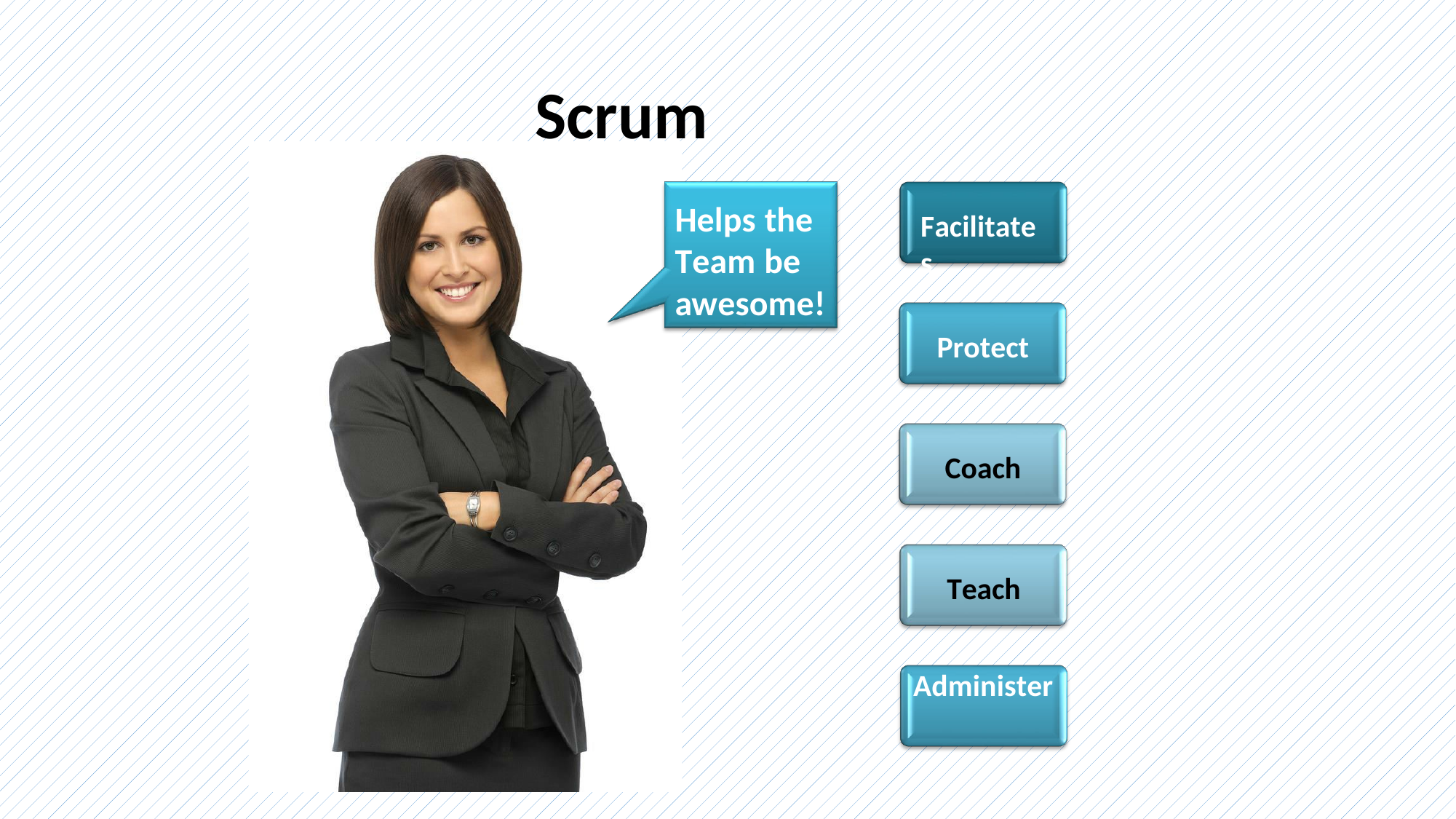

Scrum Master

Helps the Team be awesome!
Facilitates

Protect
Coach Teach

Administer